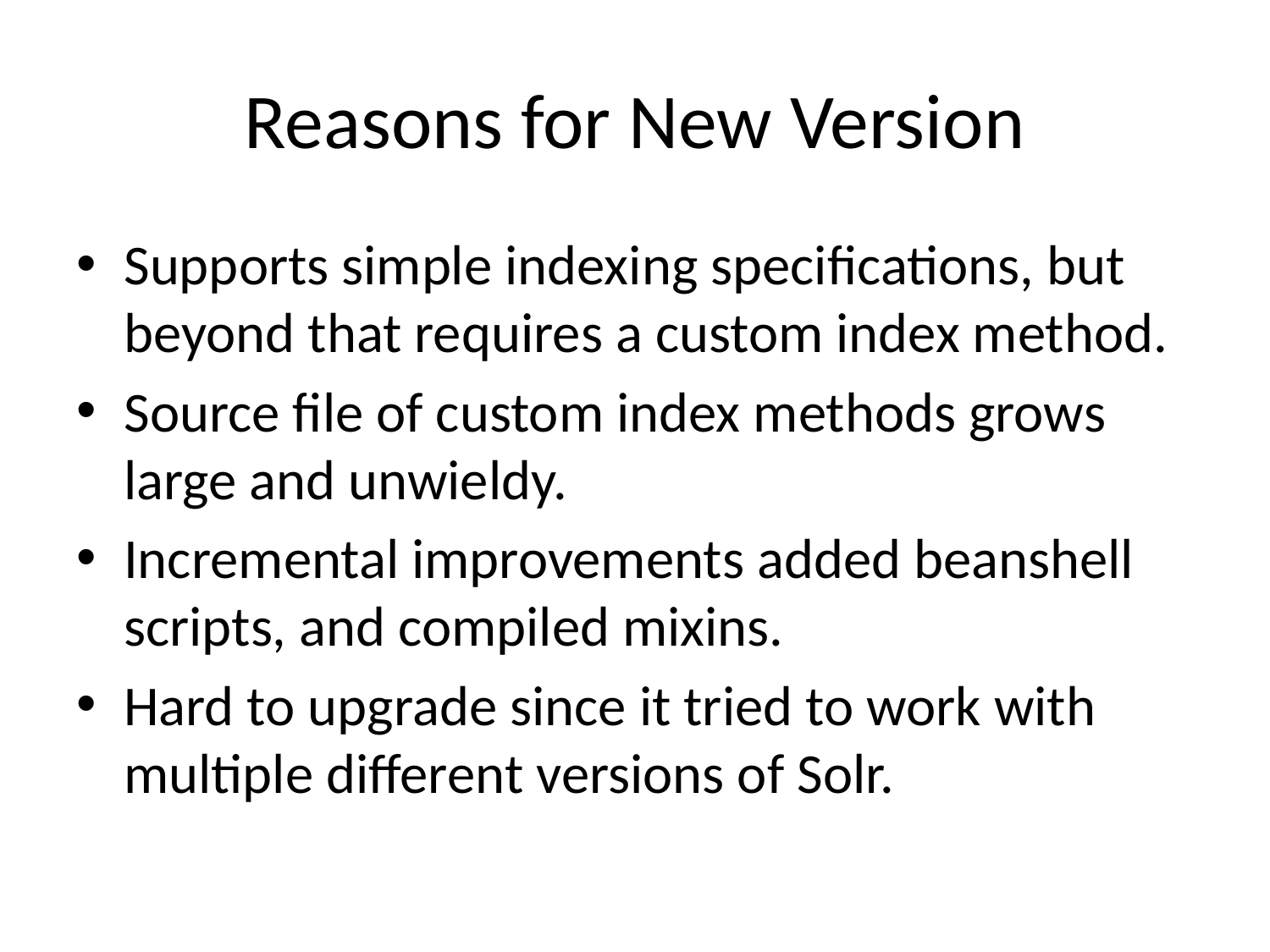

# Reasons for New Version
Supports simple indexing specifications, but beyond that requires a custom index method.
Source file of custom index methods grows large and unwieldy.
Incremental improvements added beanshell scripts, and compiled mixins.
Hard to upgrade since it tried to work with multiple different versions of Solr.